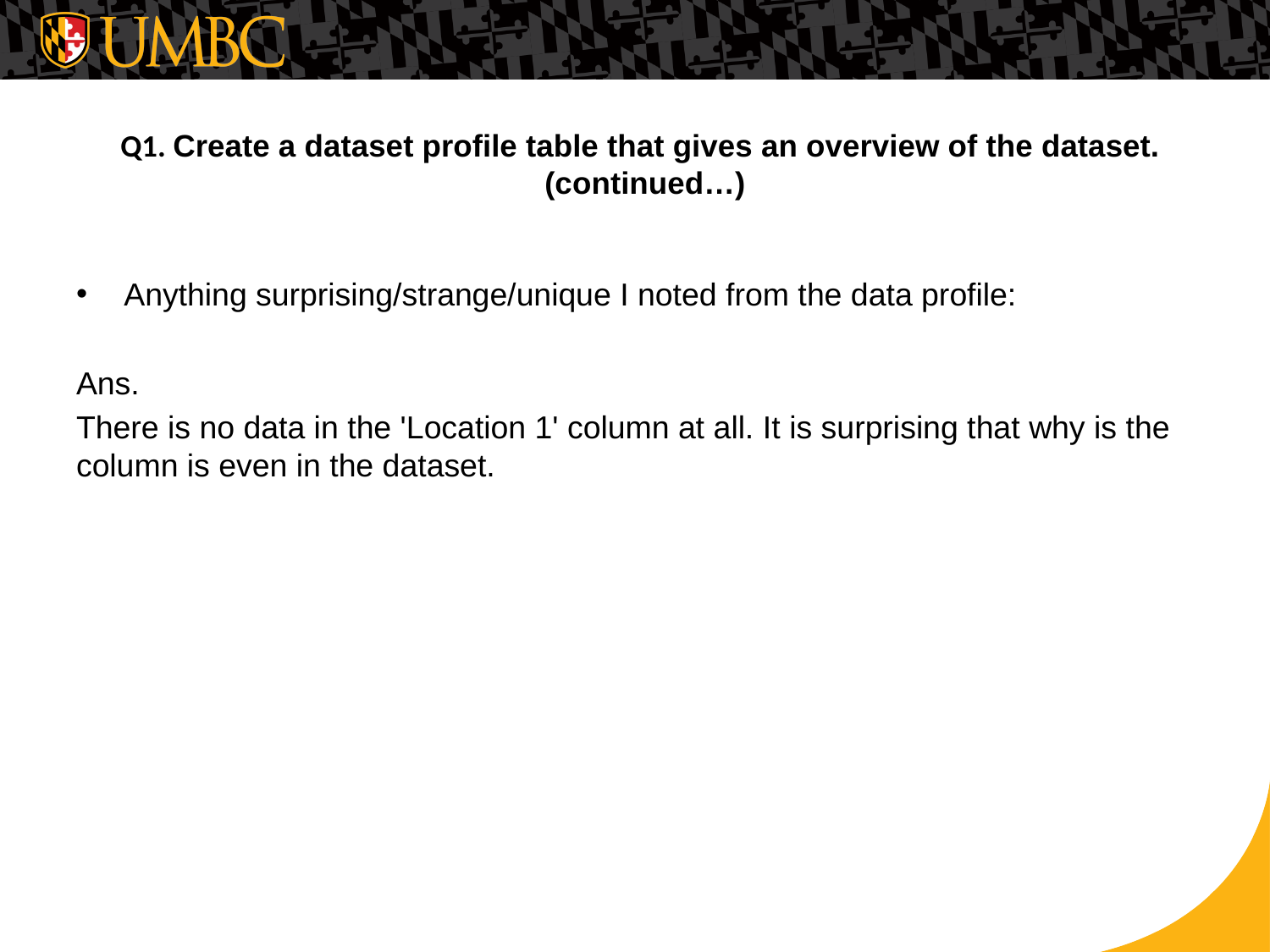

# Q1. Create a dataset profile table that gives an overview of the dataset. (continued…)
Anything surprising/strange/unique I noted from the data profile:

Ans.
There is no data in the 'Location 1' column at all. It is surprising that why is the column is even in the dataset.